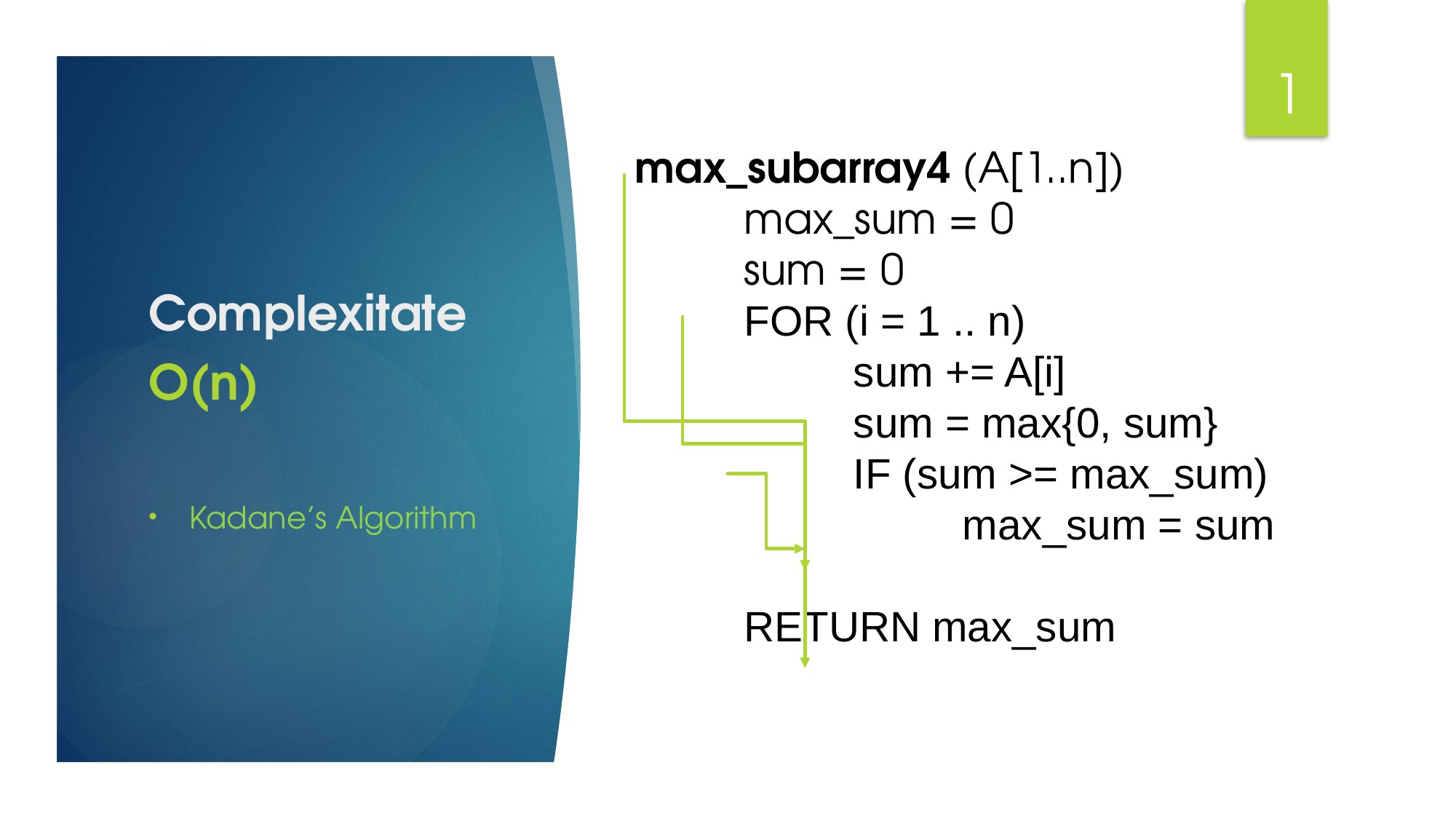

1
max_subarray4 (A[1..n])
	max_sum = 0
	sum = 0
	FOR (i = 1 .. n)
		sum += A[i]
		sum = max{0, sum}
		IF (sum >= max_sum)
			max_sum = sum

	RETURN max_sum

Complexitate
O(n)

Kadane’s Algorithm